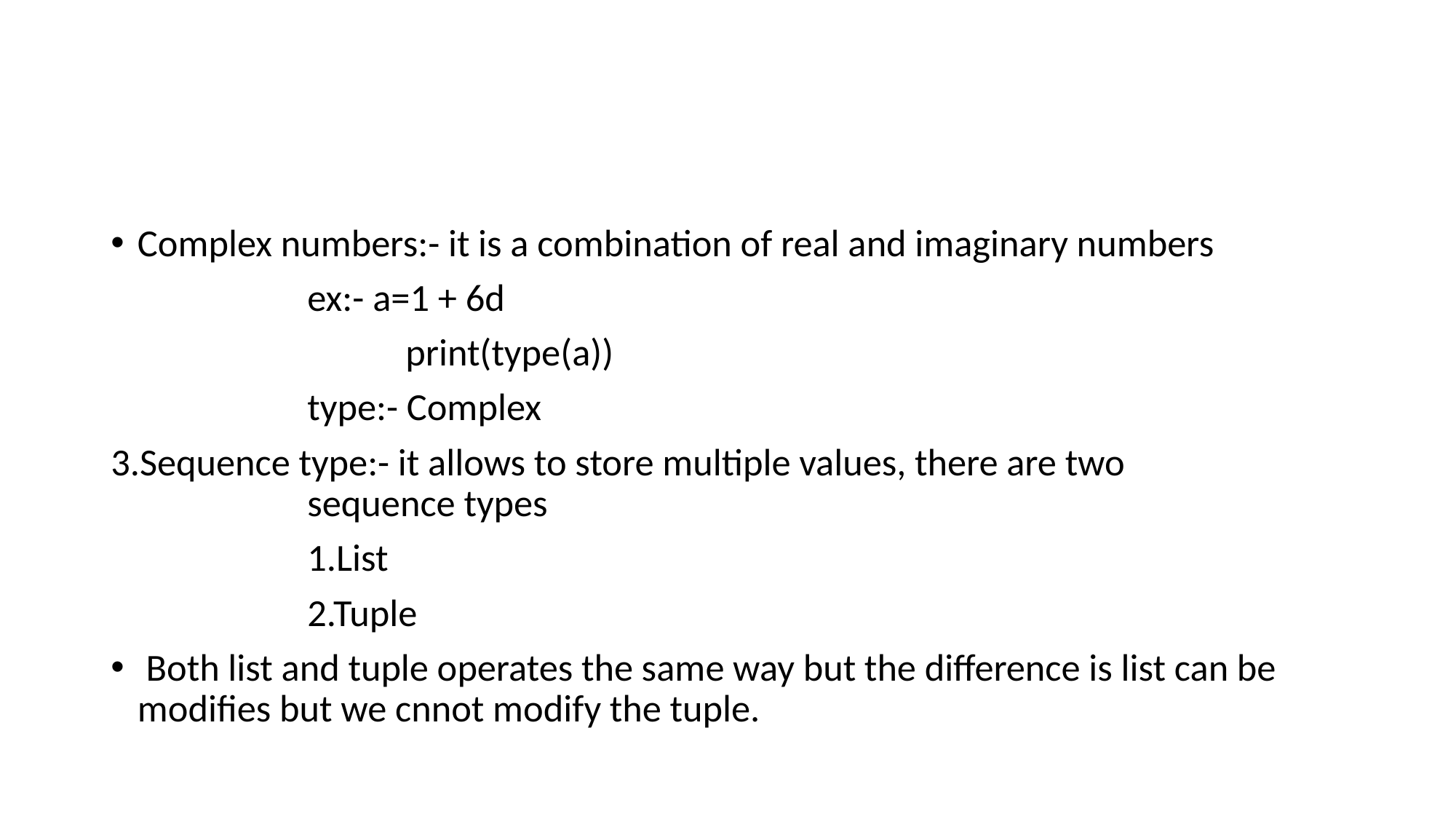

#
Complex numbers:- it is a combination of real and imaginary numbers
		ex:- a=1 + 6d
			print(type(a))
		type:- Complex
3.Sequence type:- it allows to store multiple values, there are two 				sequence types
		1.List
		2.Tuple
 Both list and tuple operates the same way but the difference is list can be modifies but we cnnot modify the tuple.